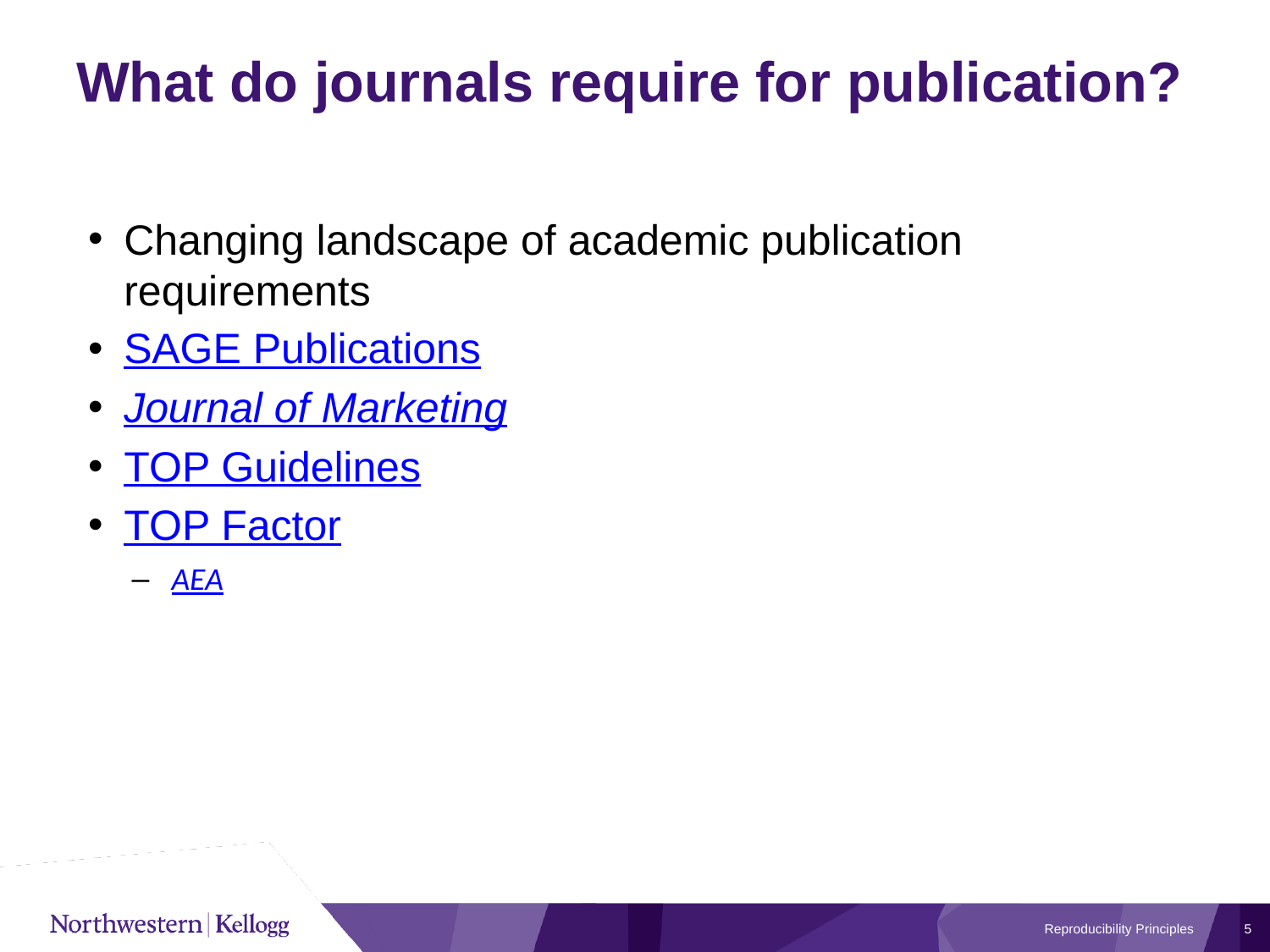

# What do journals require for publication?
Changing landscape of academic publication requirements
SAGE Publications
Journal of Marketing
TOP Guidelines
TOP Factor
AEA

Reproducibility Principles
5